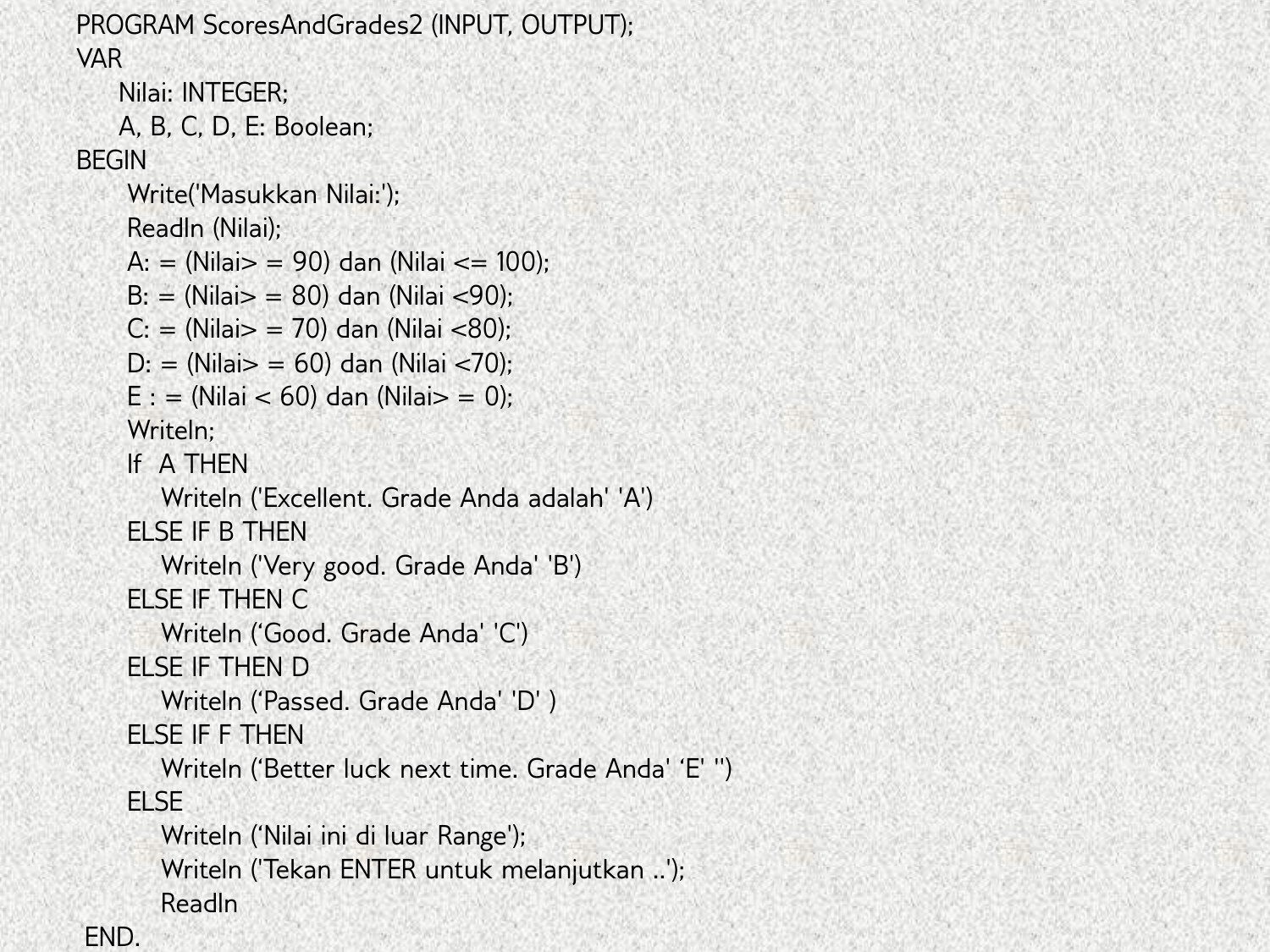

PROGRAM ScoresAndGrades2 (INPUT, OUTPUT);
VAR
     Nilai: INTEGER;
     A, B, C, D, E: Boolean;
BEGIN
      Write('Masukkan Nilai:');
      Readln (Nilai);
      A: = (Nilai> = 90) dan (Nilai <= 100);
      B: = (Nilai> = 80) dan (Nilai <90);
      C: = (Nilai> = 70) dan (Nilai <80);
      D: = (Nilai> = 60) dan (Nilai <70);
      E : = (Nilai < 60) dan (Nilai> = 0);
      Writeln;
      If  A THEN
          Writeln ('Excellent. Grade Anda adalah' 'A')
      ELSE IF B THEN
          Writeln ('Very good. Grade Anda' 'B')
      ELSE IF THEN C
          Writeln (‘Good. Grade Anda' 'C')
      ELSE IF THEN D
          Writeln (‘Passed. Grade Anda' 'D' )
      ELSE IF F THEN
          Writeln (‘Better luck next time. Grade Anda' ‘E' '')
      ELSE
          Writeln (‘Nilai ini di luar Range');
          Writeln ('Tekan ENTER untuk melanjutkan ..');
          Readln
 END.